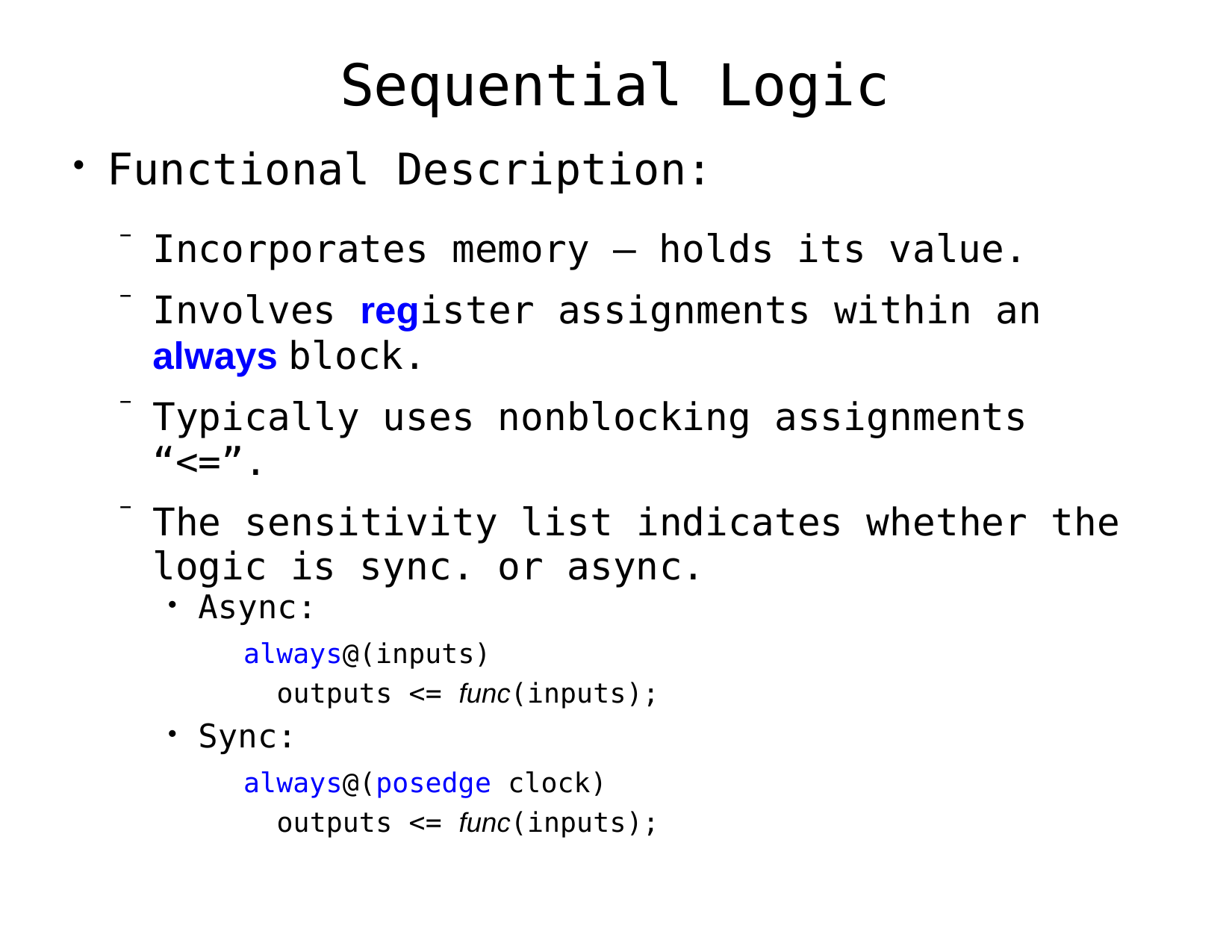

# Sequential Logic
Functional Description:
●
Incorporates memory – holds its value. Involves register assignments within an
always block.
Typically uses non­blocking assignments “<=”.
The sensitivity list indicates whether the logic is sync. or async.
–
–
–
–
Async:
always@(inputs)
outputs <= func(inputs);
Sync:
always@(posedge clock) outputs <= func(inputs);
●
●